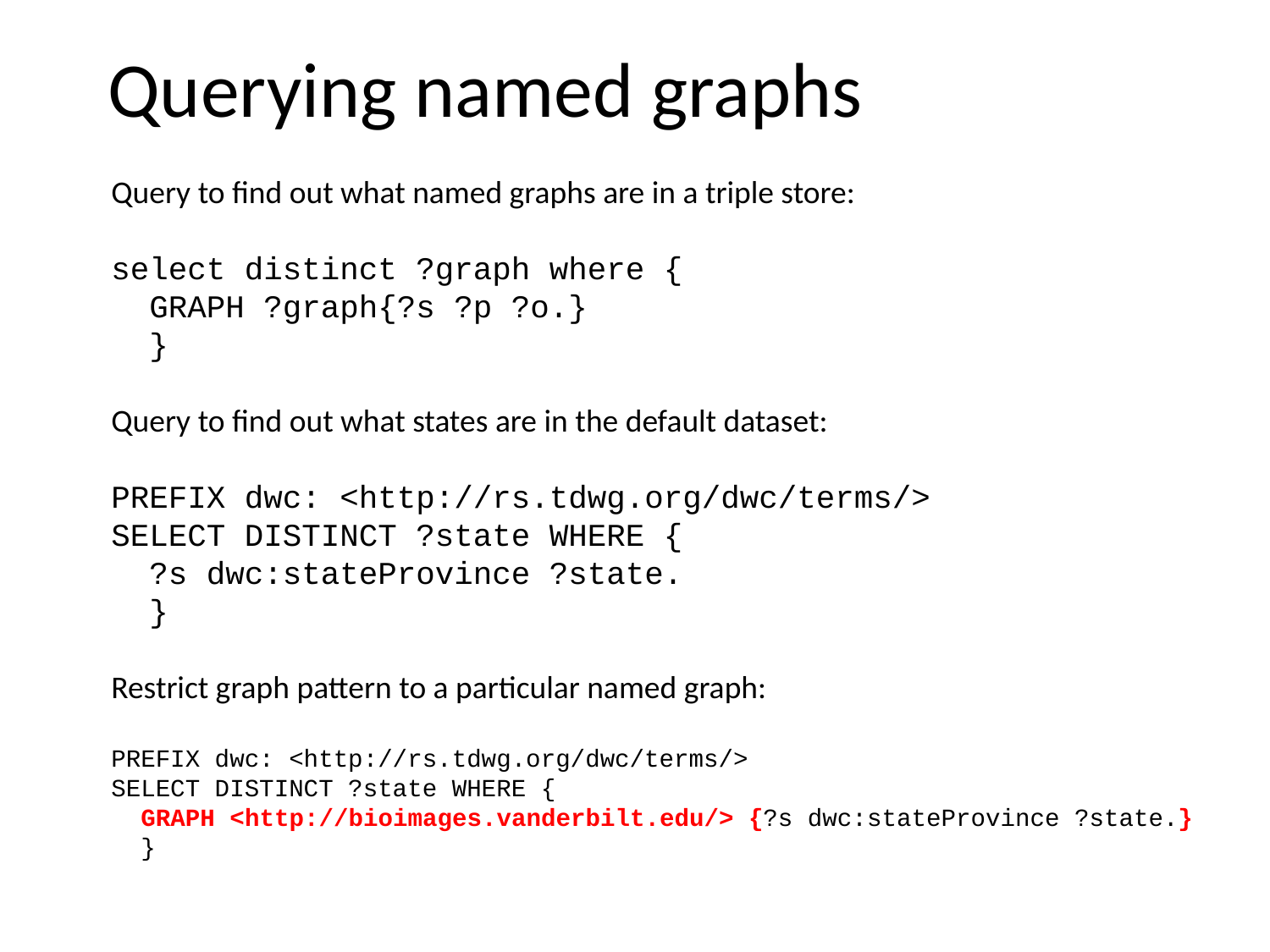

# Querying named graphs
Query to find out what named graphs are in a triple store:

select distinct ?graph where {
  GRAPH ?graph{?s ?p ?o.}
  }

Query to find out what states are in the default dataset:

PREFIX dwc: <http://rs.tdwg.org/dwc/terms/>
SELECT DISTINCT ?state WHERE {
  ?s dwc:stateProvince ?state.
  }

Restrict graph pattern to a particular named graph:

PREFIX dwc: <http://rs.tdwg.org/dwc/terms/>
SELECT DISTINCT ?state WHERE {
  GRAPH <http://bioimages.vanderbilt.edu/> {?s dwc:stateProvince ?state.}
  }